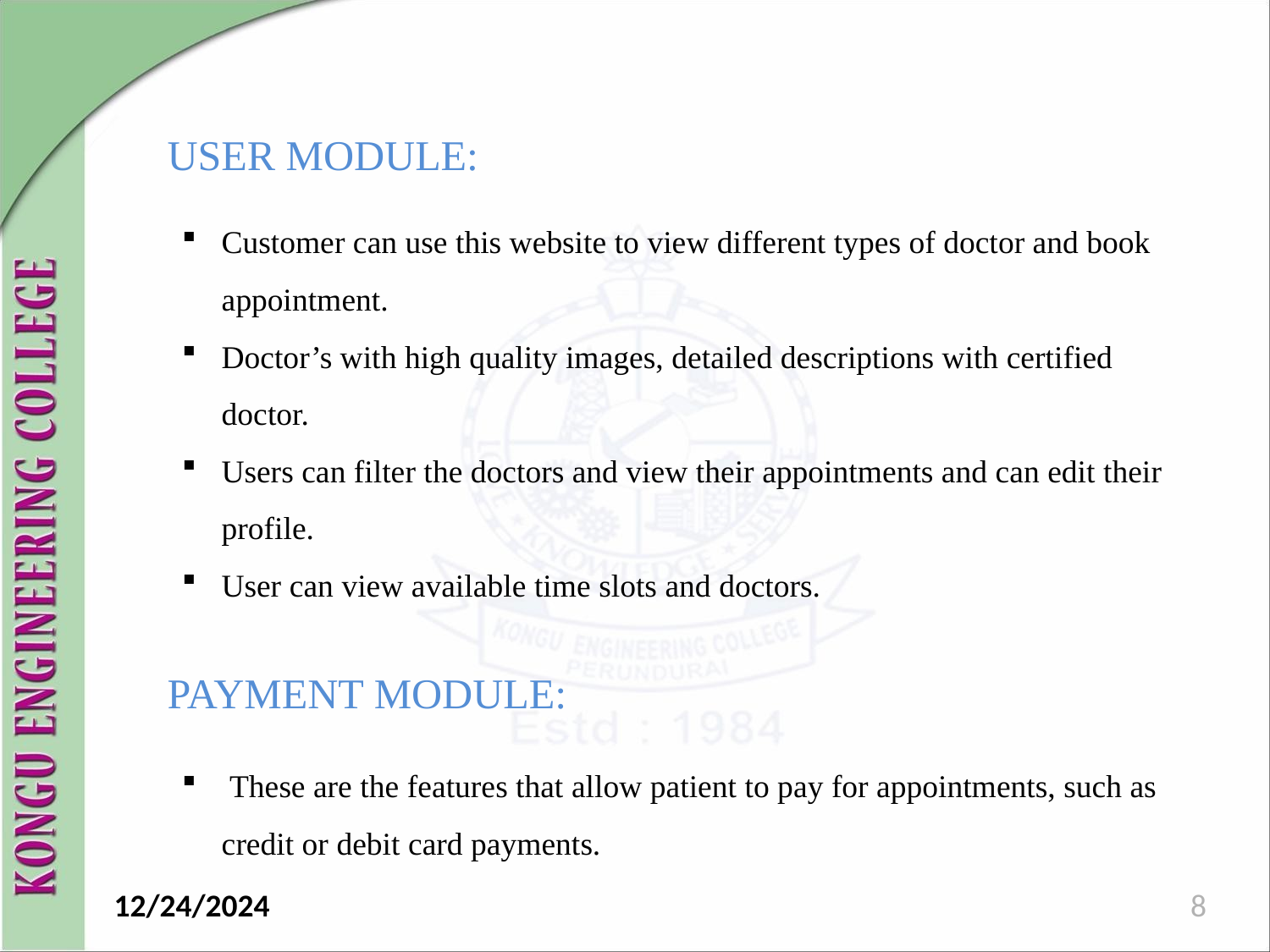

USER MODULE:
Customer can use this website to view different types of doctor and book appointment.
Doctor’s with high quality images, detailed descriptions with certified doctor.
Users can filter the doctors and view their appointments and can edit their profile.
User can view available time slots and doctors.

PAYMENT MODULE:
 These are the features that allow patient to pay for appointments, such as credit or debit card payments.

       12/24/2024
8